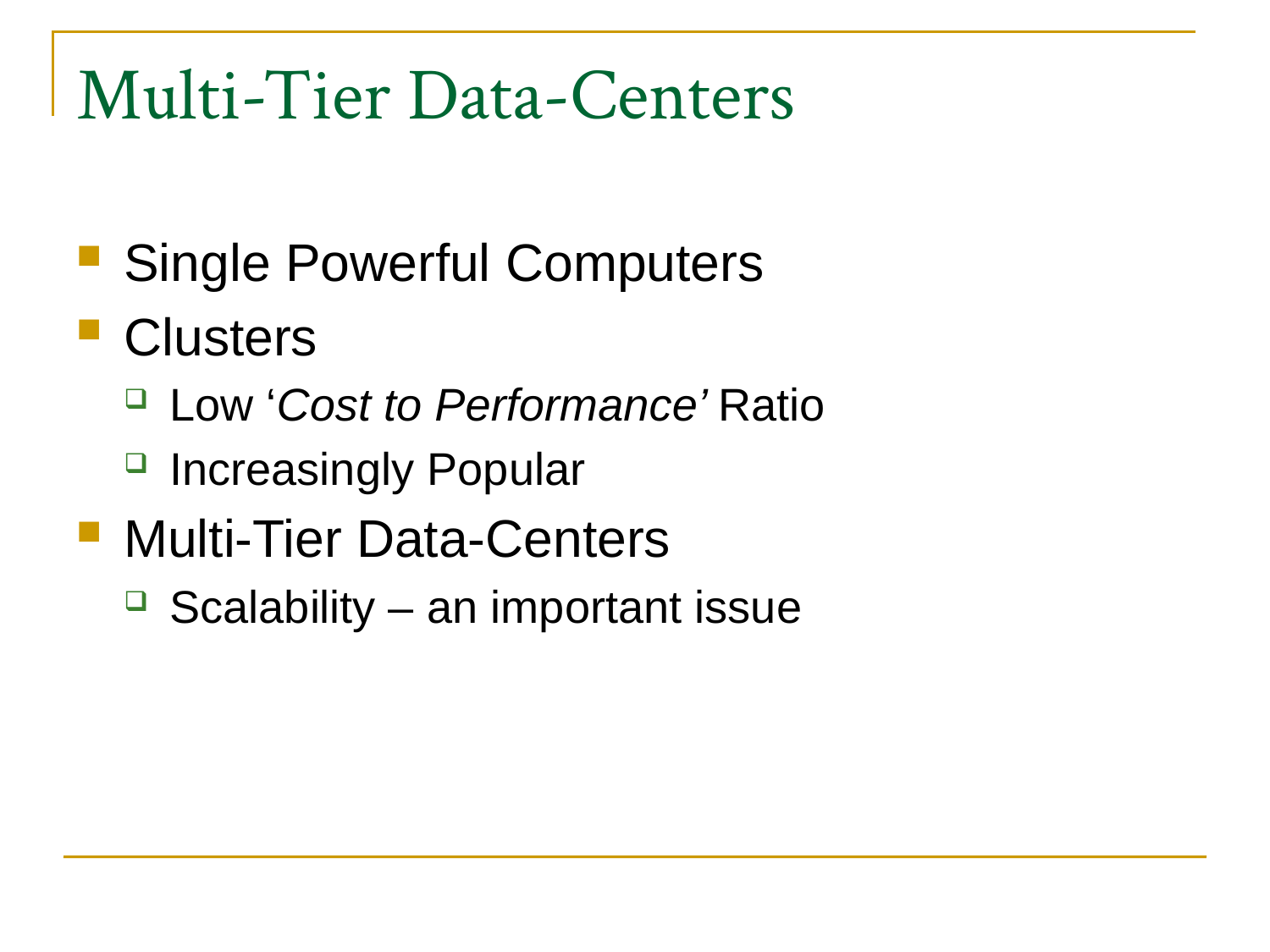

# Multi-Tier Data-Centers
Single Powerful Computers
Clusters
Low ‘Cost to Performance’ Ratio
Increasingly Popular
Multi-Tier Data-Centers
Scalability – an important issue